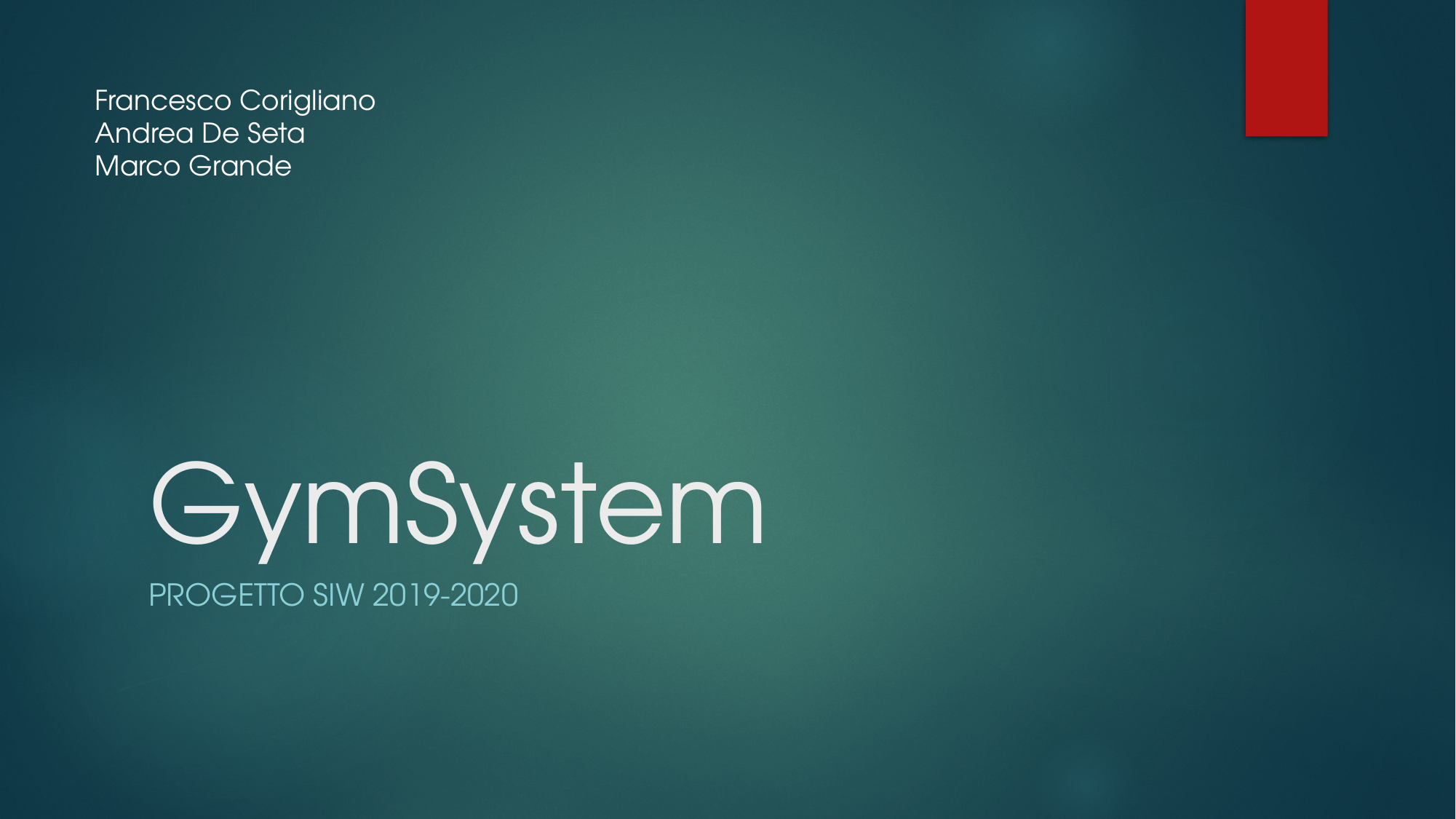

Francesco Corigliano
Andrea De Seta
Marco Grande
# GymSystem
Progetto siw 2019-2020